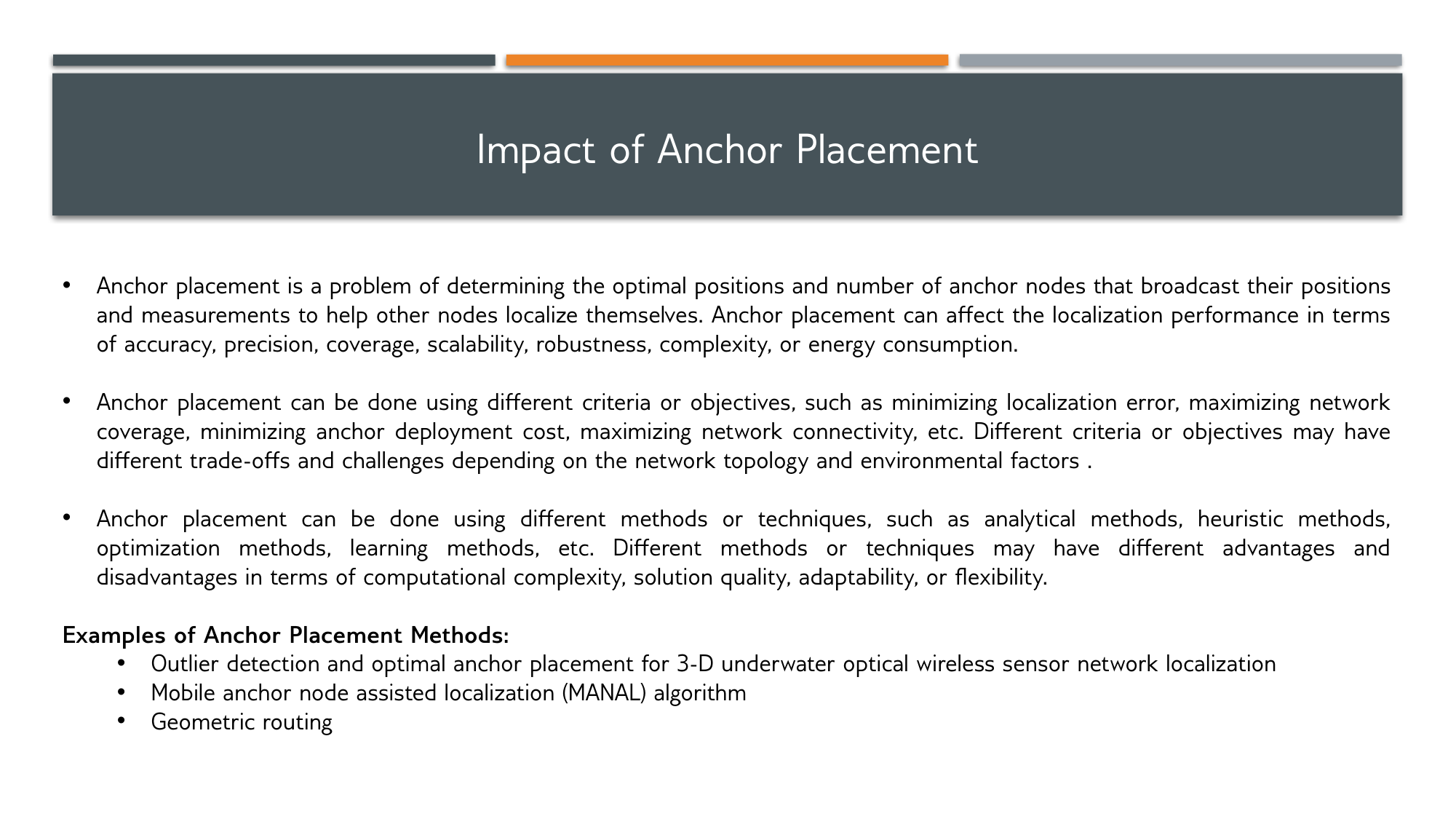

Impact of Anchor Placement
Anchor placement is a problem of determining the optimal positions and number of anchor nodes that broadcast their positions and measurements to help other nodes localize themselves. Anchor placement can affect the localization performance in terms of accuracy, precision, coverage, scalability, robustness, complexity, or energy consumption.

Anchor placement can be done using different criteria or objectives, such as minimizing localization error, maximizing network coverage, minimizing anchor deployment cost, maximizing network connectivity, etc. Different criteria or objectives may have different trade-offs and challenges depending on the network topology and environmental factors .

Anchor placement can be done using different methods or techniques, such as analytical methods, heuristic methods, optimization methods, learning methods, etc. Different methods or techniques may have different advantages and disadvantages in terms of computational complexity, solution quality, adaptability, or flexibility.

Examples of Anchor Placement Methods:
Outlier detection and optimal anchor placement for 3-D underwater optical wireless sensor network localization
Mobile anchor node assisted localization (MANAL) algorithm
Geometric routing